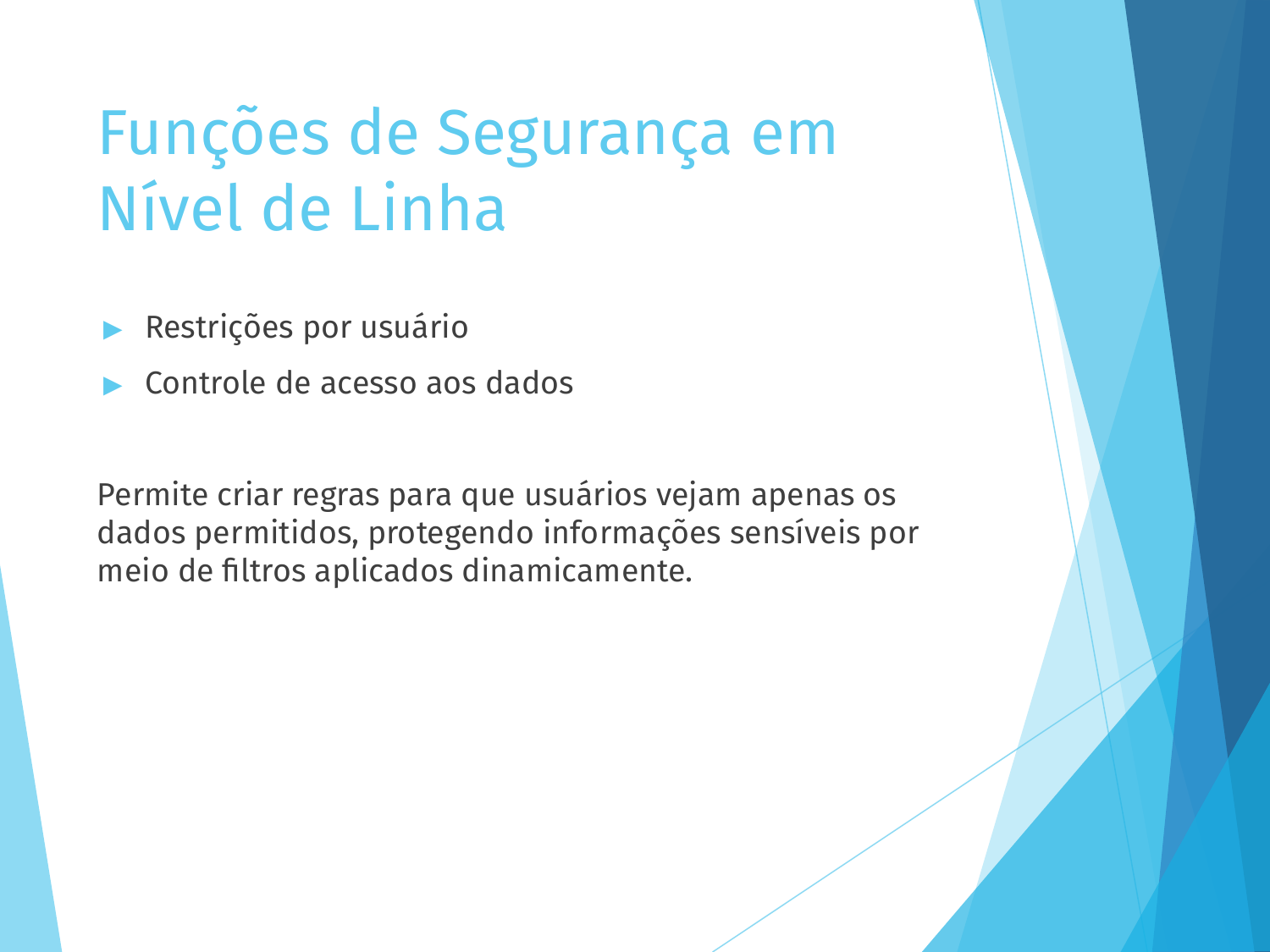

# Funções de Segurança em Nível de Linha
Restrições por usuário
Controle de acesso aos dados

Permite criar regras para que usuários vejam apenas os dados permitidos, protegendo informações sensíveis por meio de filtros aplicados dinamicamente.